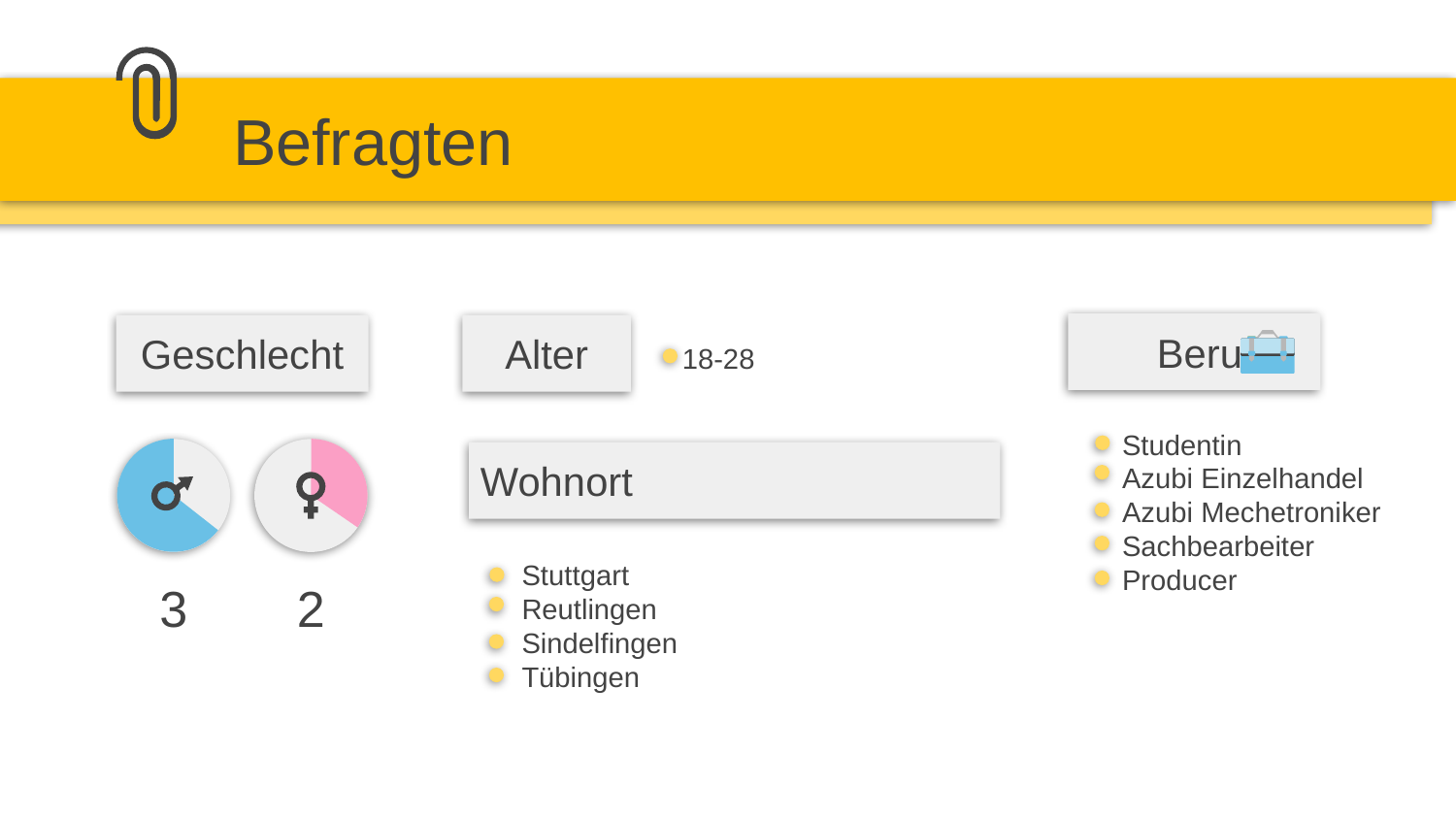

# Befragten

  Beruf
Geschlecht
Alter

18-28

Studentin
Azubi Einzelhandel Azubi Mechetroniker
Sachbearbeiter
Producer

 Wohnort

Stuttgart
Reutlingen
Sindelfingen
Tübingen

2
3